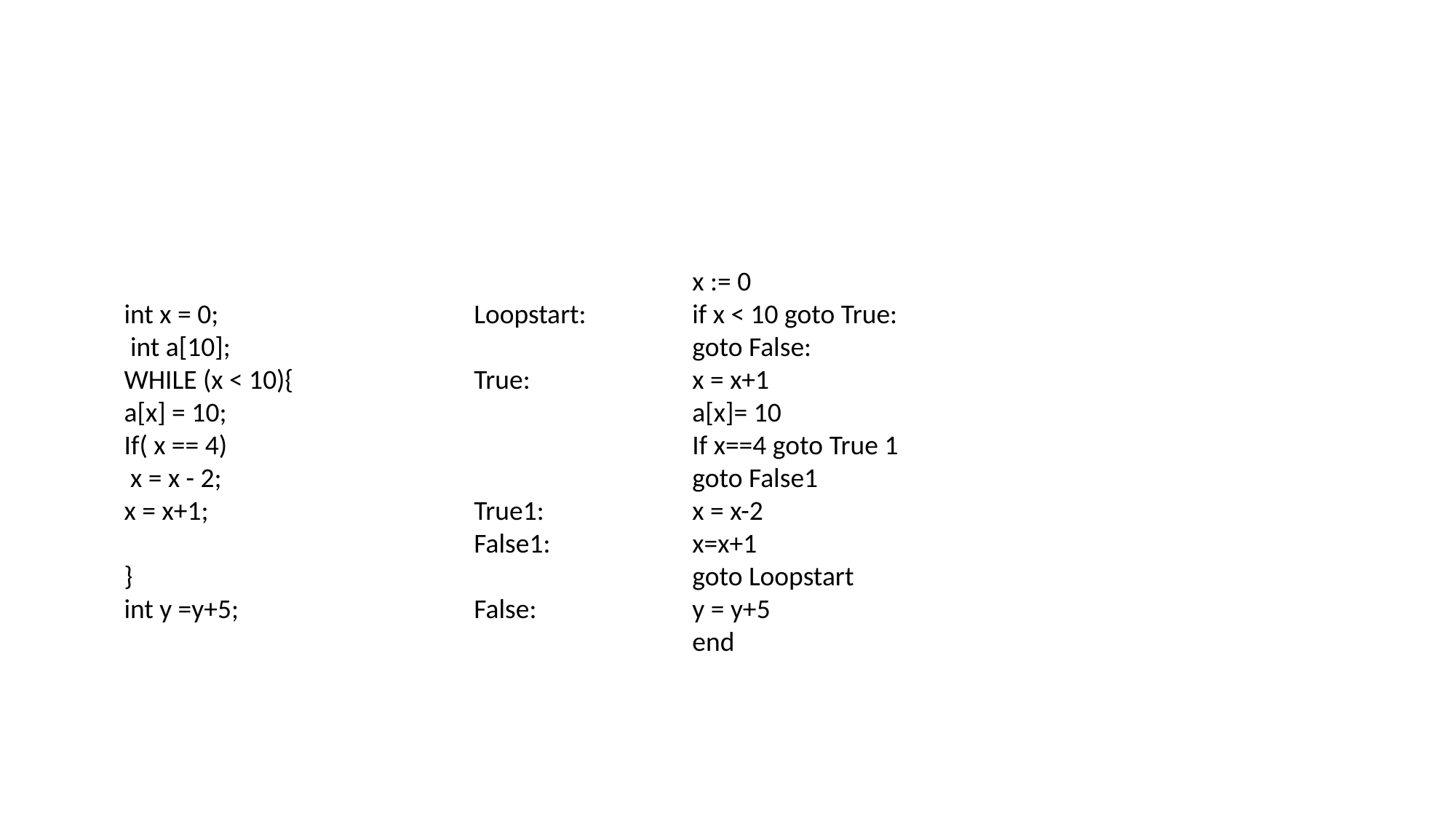

#
		x := 0
Loopstart:	if x < 10 goto True:
		goto False:
True:		x = x+1
 		a[x]= 10
		If x==4 goto True 1
		goto False1
True1:		x = x-2
False1:		x=x+1
		goto Loopstart
False: 		y = y+5
		end
int x = 0;
 int a[10];
WHILE (x < 10){
a[x] = 10;
If( x == 4)
 x = x - 2;
x = x+1;

}
int y =y+5;